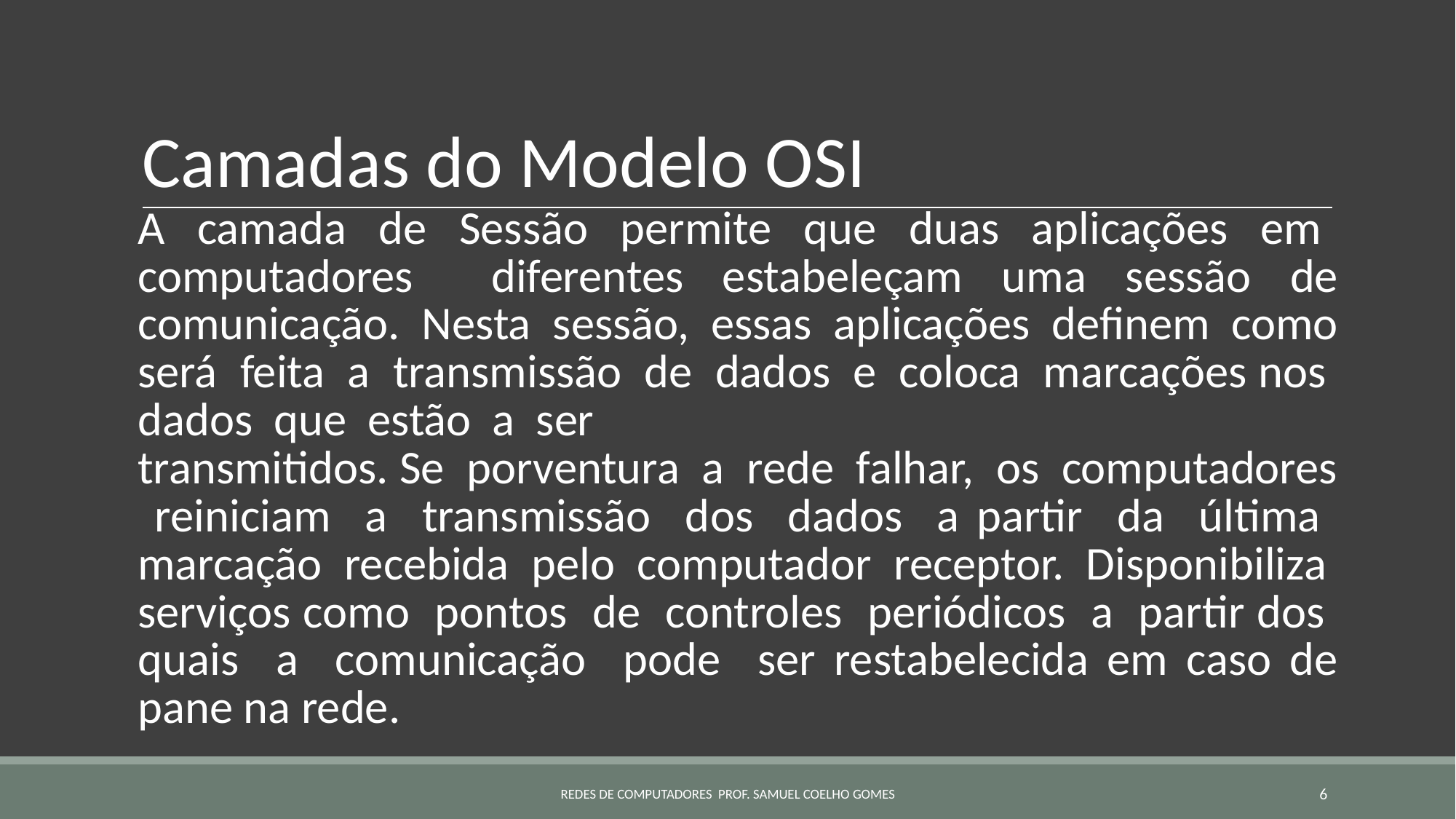

# Camadas do Modelo OSI
A  camada  de  Sessão  permite  que  duas  aplicações  em  computadores  diferentes estabeleçam uma sessão de comunicação. Nesta sessão, essas aplicações definem como será  feita  a  transmissão  de  dados  e  coloca  marcações nos  dados  que  estão  a  ser
transmitidos. Se  porventura  a  rede  falhar,  os  computadores  reiniciam  a  transmissão  dos  dados  a partir  da  última  marcação  recebida  pelo  computador  receptor.  Disponibiliza  serviços como  pontos  de  controles  periódicos  a  partir dos  quais  a  comunicação  pode  ser restabelecida em caso de pane na rede.

REDES DE COMPUTADORES  PROF. SAMUEL COELHO GOMES
6